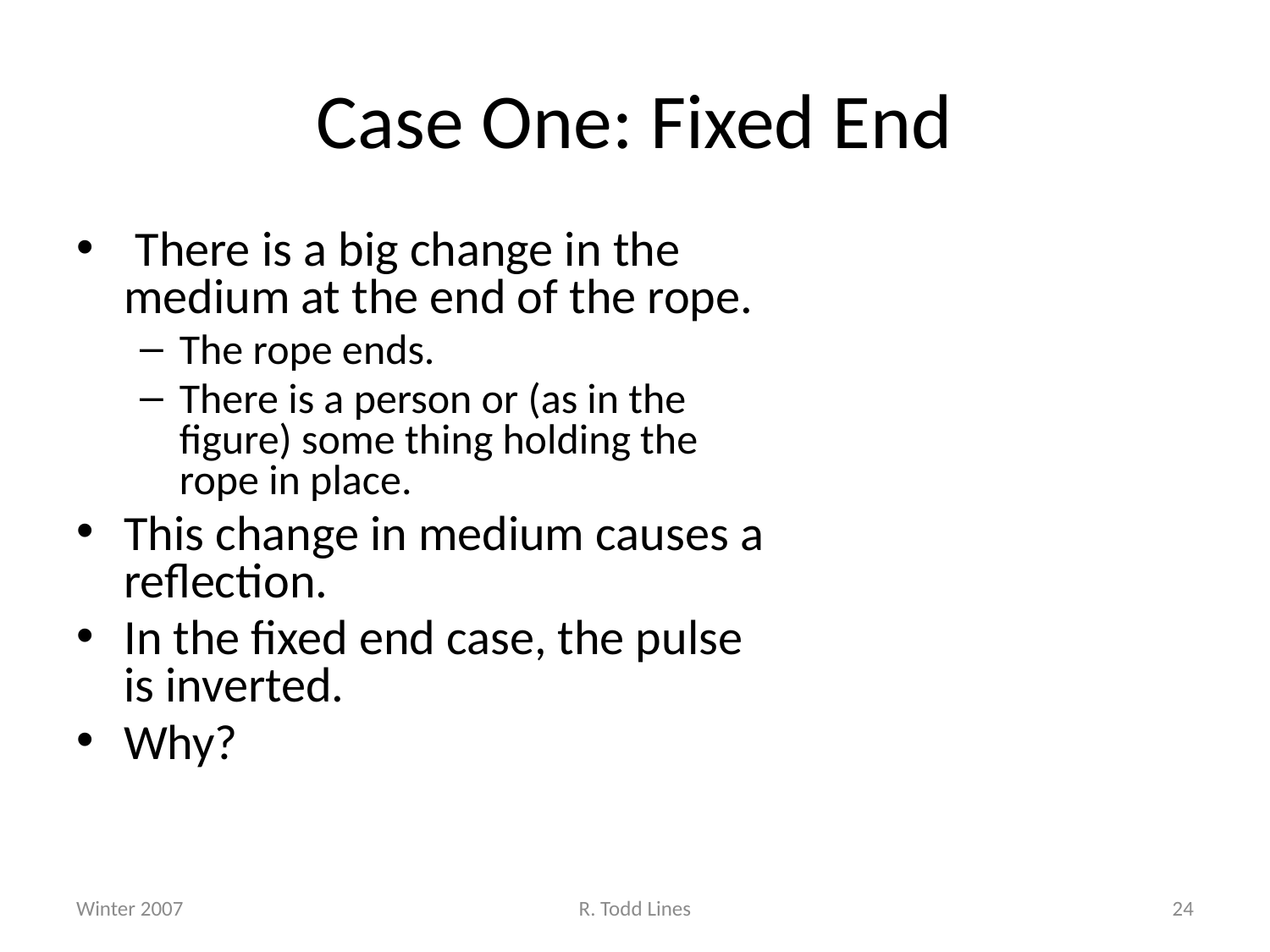

# Case One: Fixed End
 There is a big change in the medium at the end of the rope.
The rope ends.
There is a person or (as in the figure) some thing holding the rope in place.
This change in medium causes a reflection.
In the fixed end case, the pulse is inverted.
Why?
Winter 2007
R. Todd Lines
24